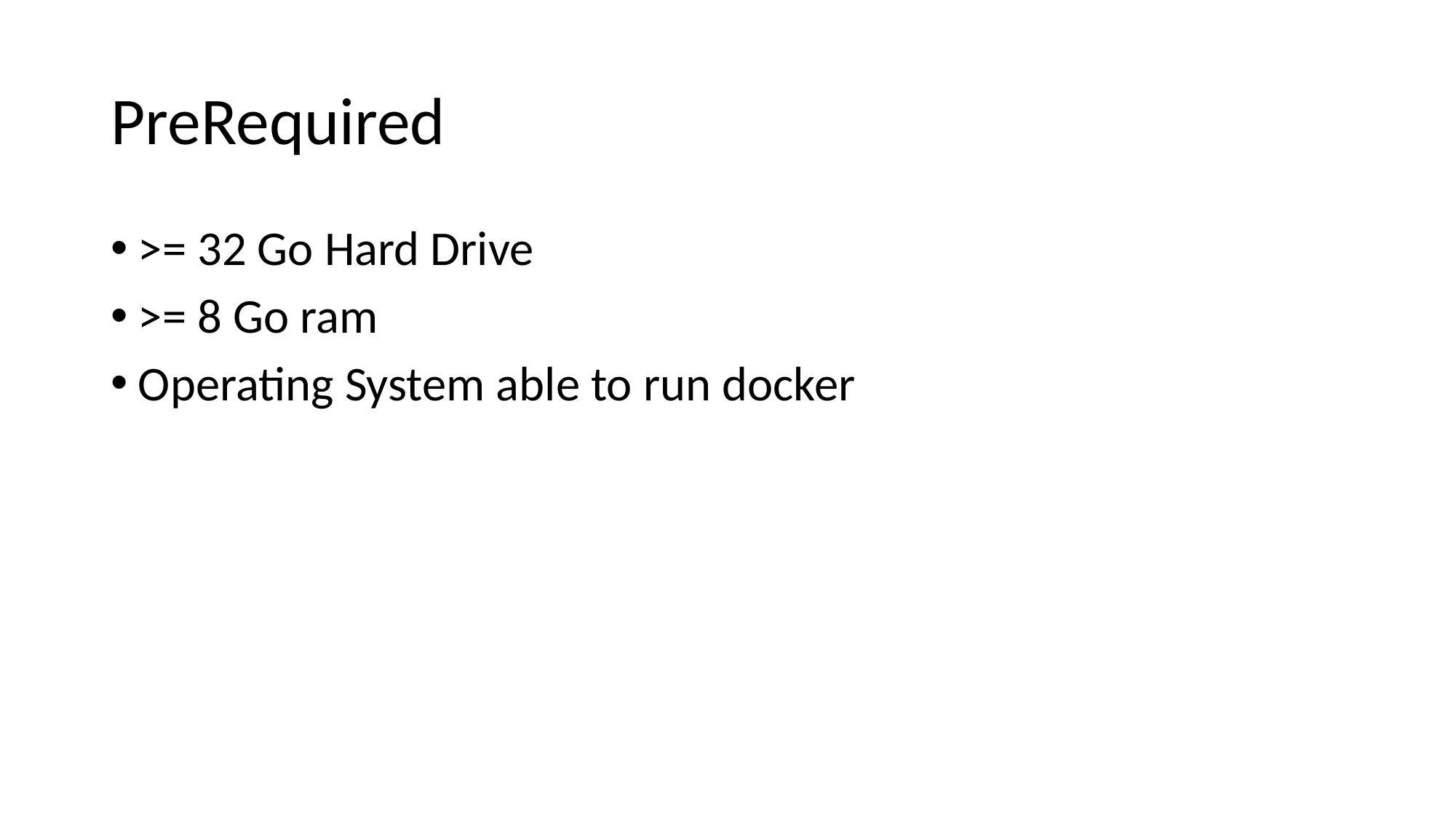

# PreRequired
>= 32 Go Hard Drive
>= 8 Go ram
Operating System able to run docker